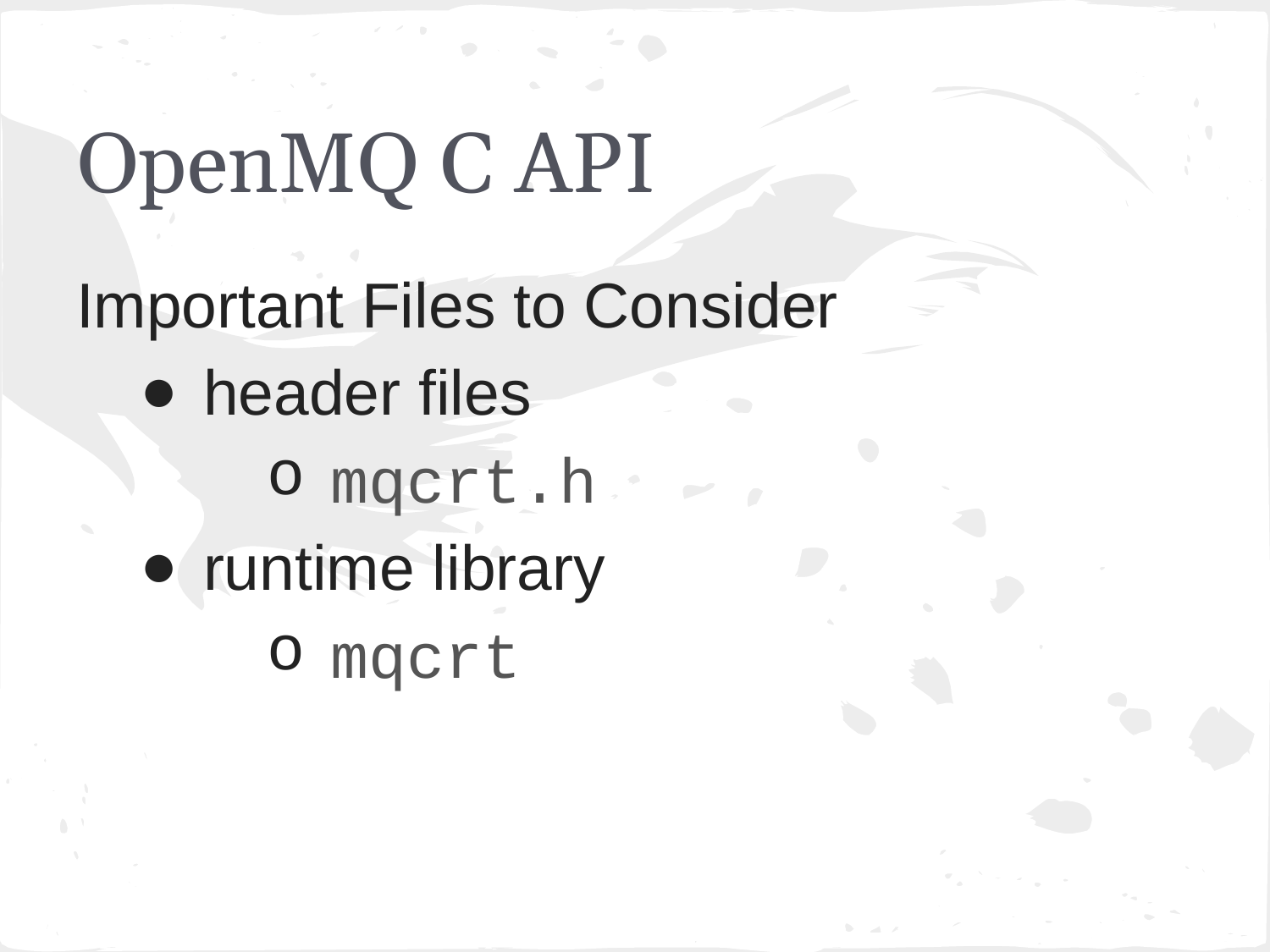

# OpenMQ C API
Important Files to Consider
header files
mqcrt.h
runtime library
mqcrt